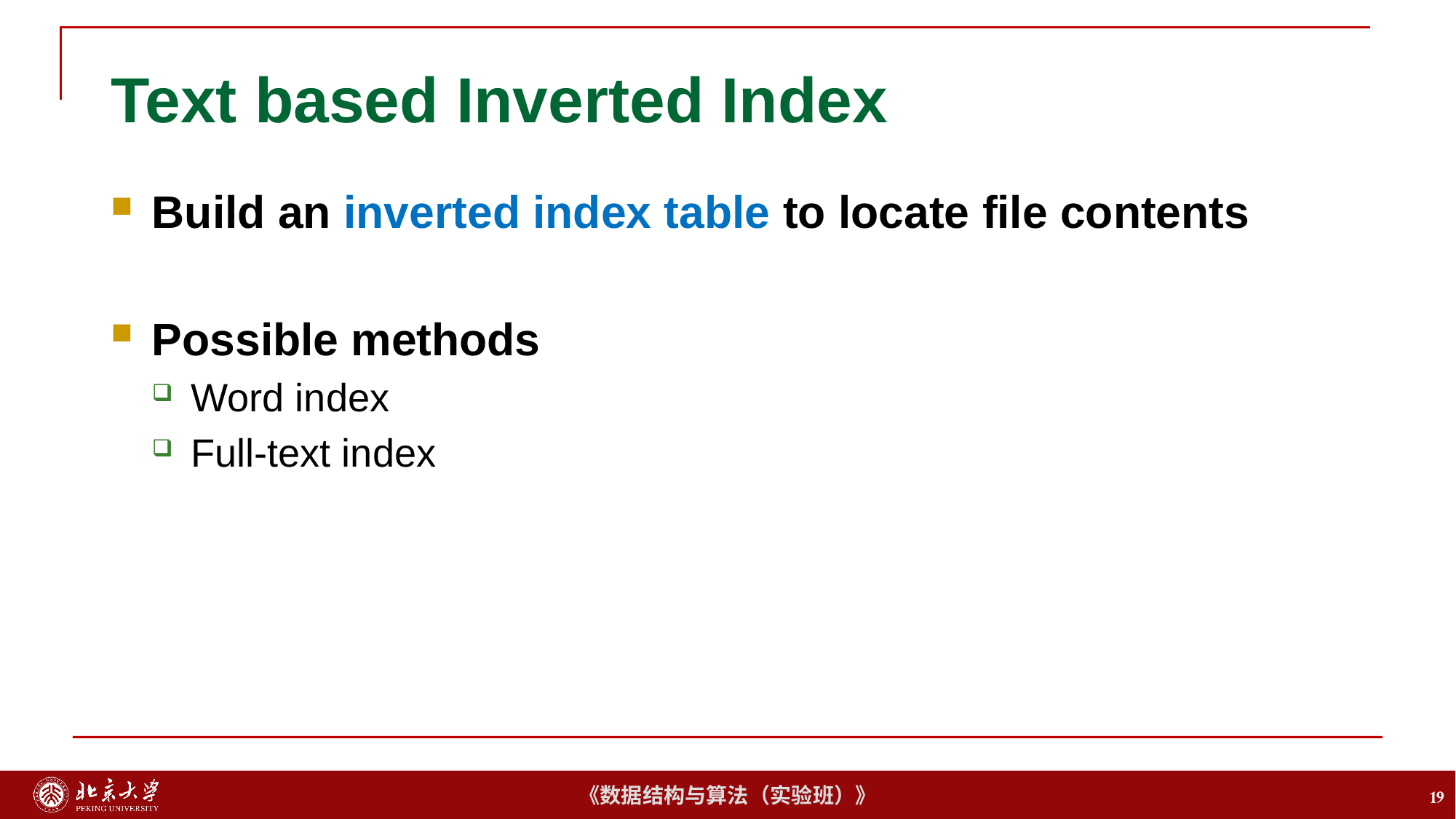

# Text based Inverted Index
Build an inverted index table to locate file contents

Possible methods
Word index
Full-text index
19